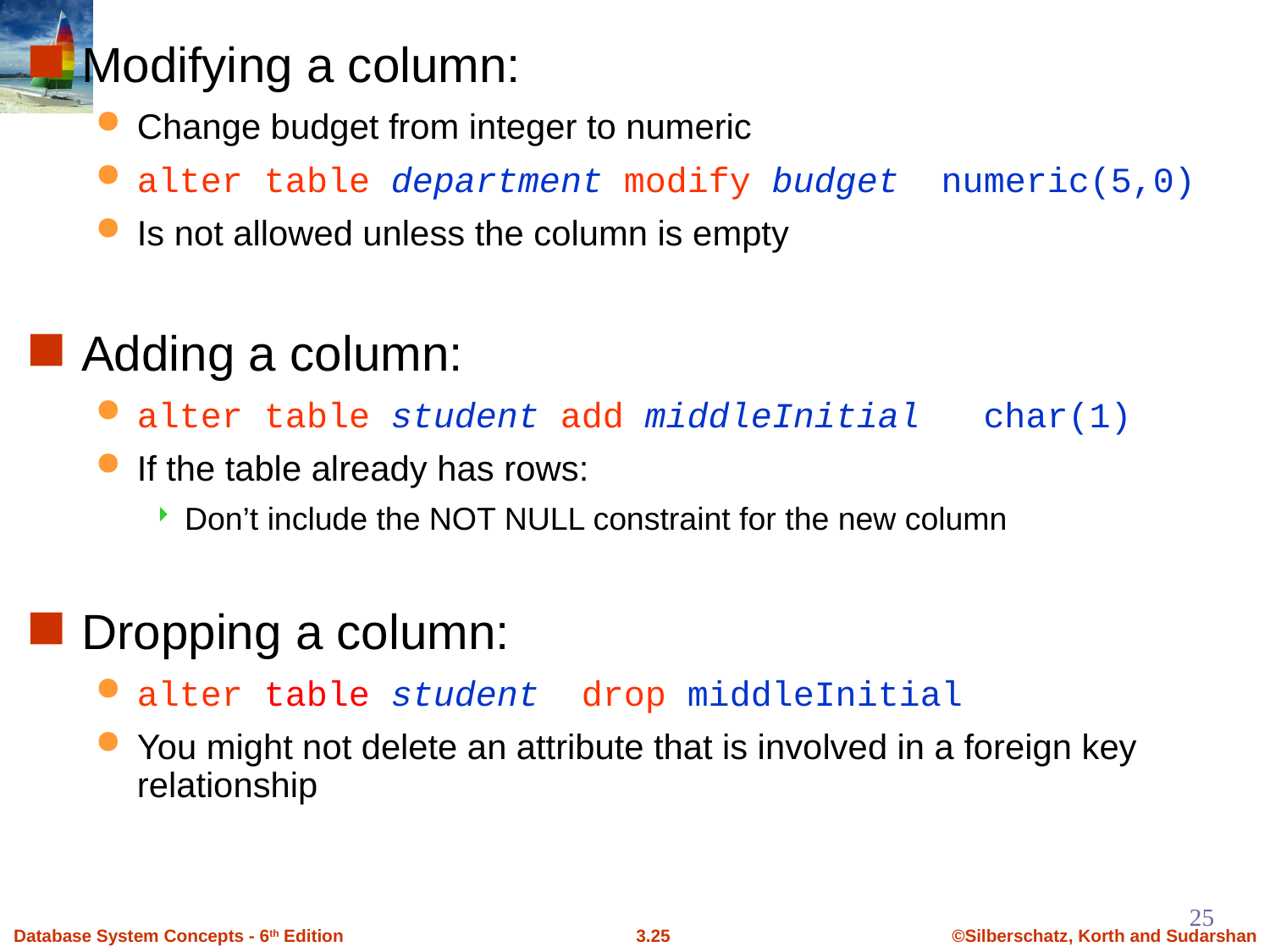

Modifying a column:
Change budget from integer to numeric
alter table department modify budget  numeric(5,0)
Is not allowed unless the column is empty

Adding a column:
alter table student add middleInitial   char(1)
If the table already has rows:
Don’t include the NOT NULL constraint for the new column

Dropping a column:
alter table student  drop middleInitial
You might not delete an attribute that is involved in a foreign key relationship

25